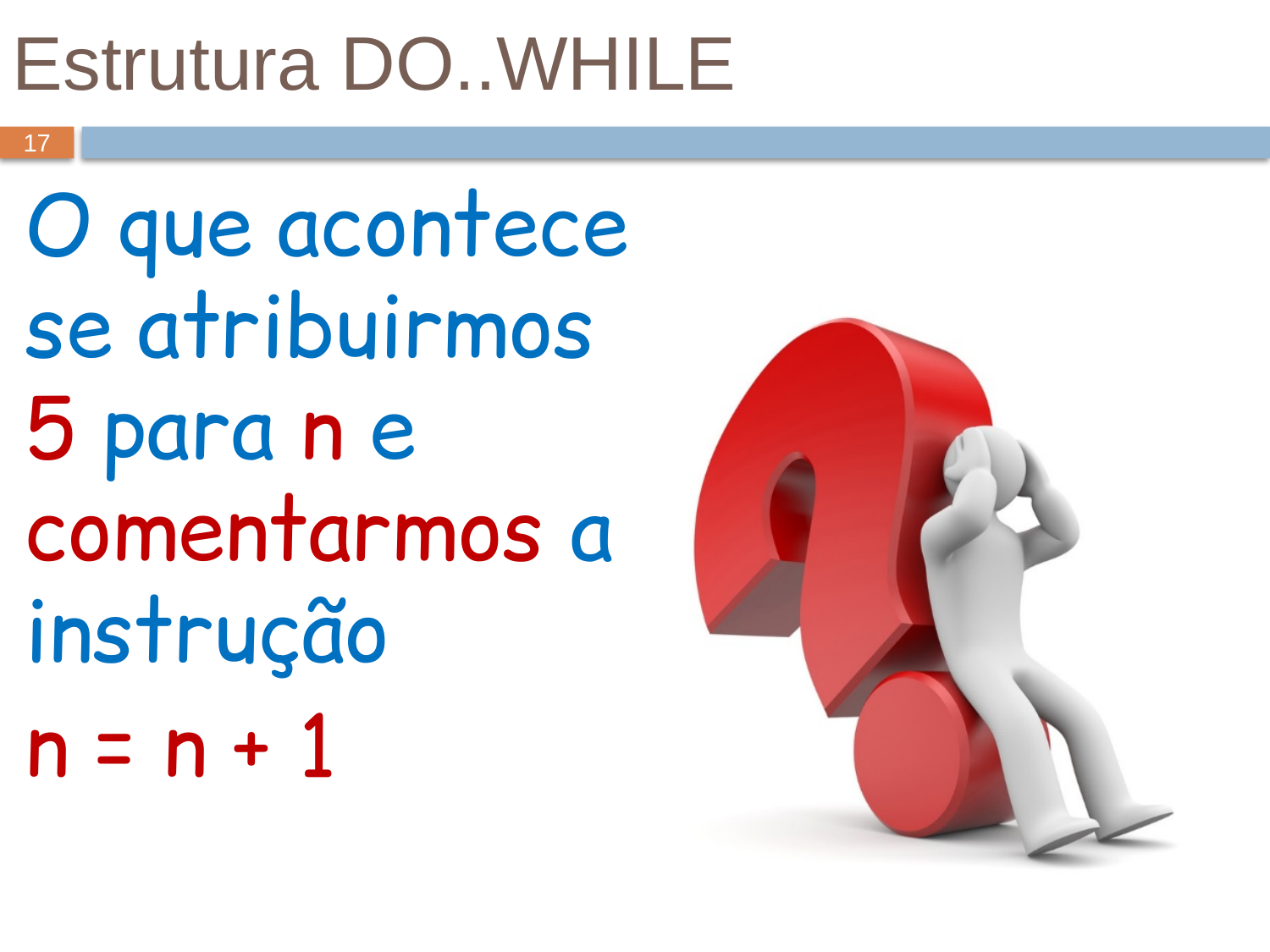

# Estrutura DO..WHILE
17
O que acontece se atribuirmos 5 para n e comentarmos a instrução
n = n + 1